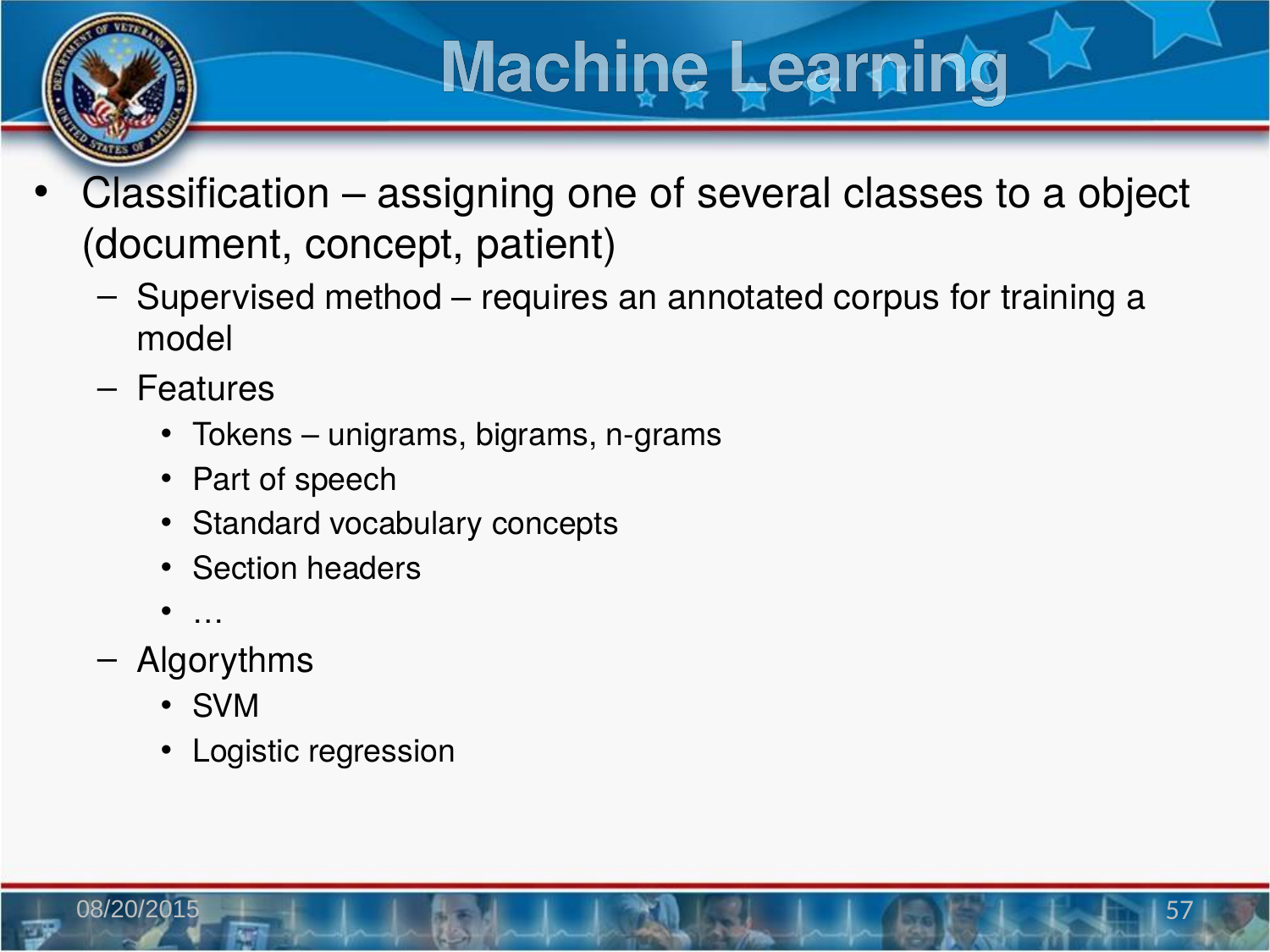

# Machine Learning
Classification – assigning one of several classes to a object (document, concept, patient)
Supervised method – requires an annotated corpus for training a model
Features
Tokens – unigrams, bigrams, n-grams
Part of speech
Standard vocabulary concepts
Section headers
…
Algorythms
SVM
Logistic regression

08/20/2015
57